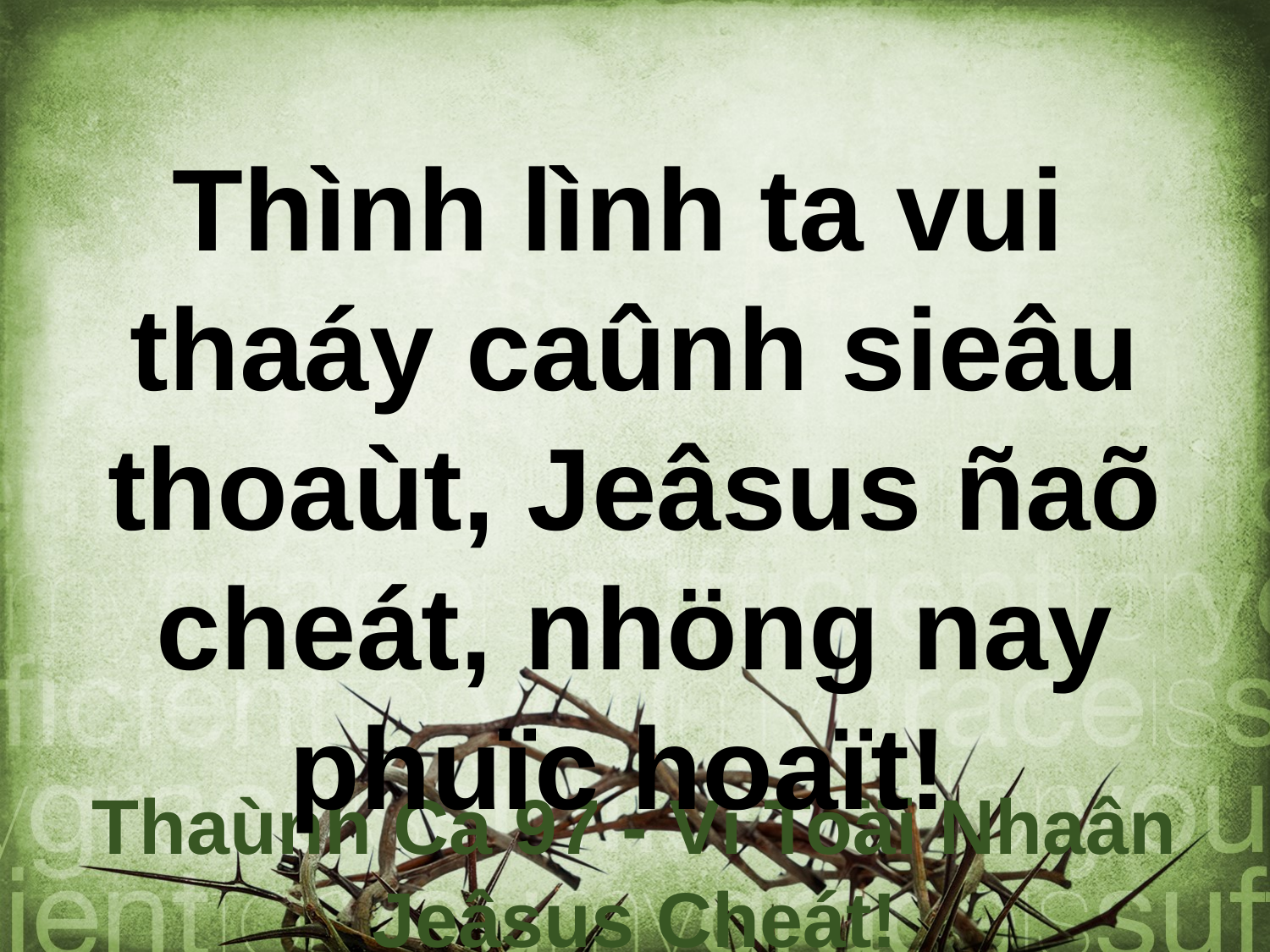

Thình lình ta vui
thaáy caûnh sieâu thoaùt, Jeâsus ñaõ cheát, nhöng nay phuïc hoaït!
Thaùnh Ca 97 - Vì Toäi Nhaân Jeâsus Cheát!